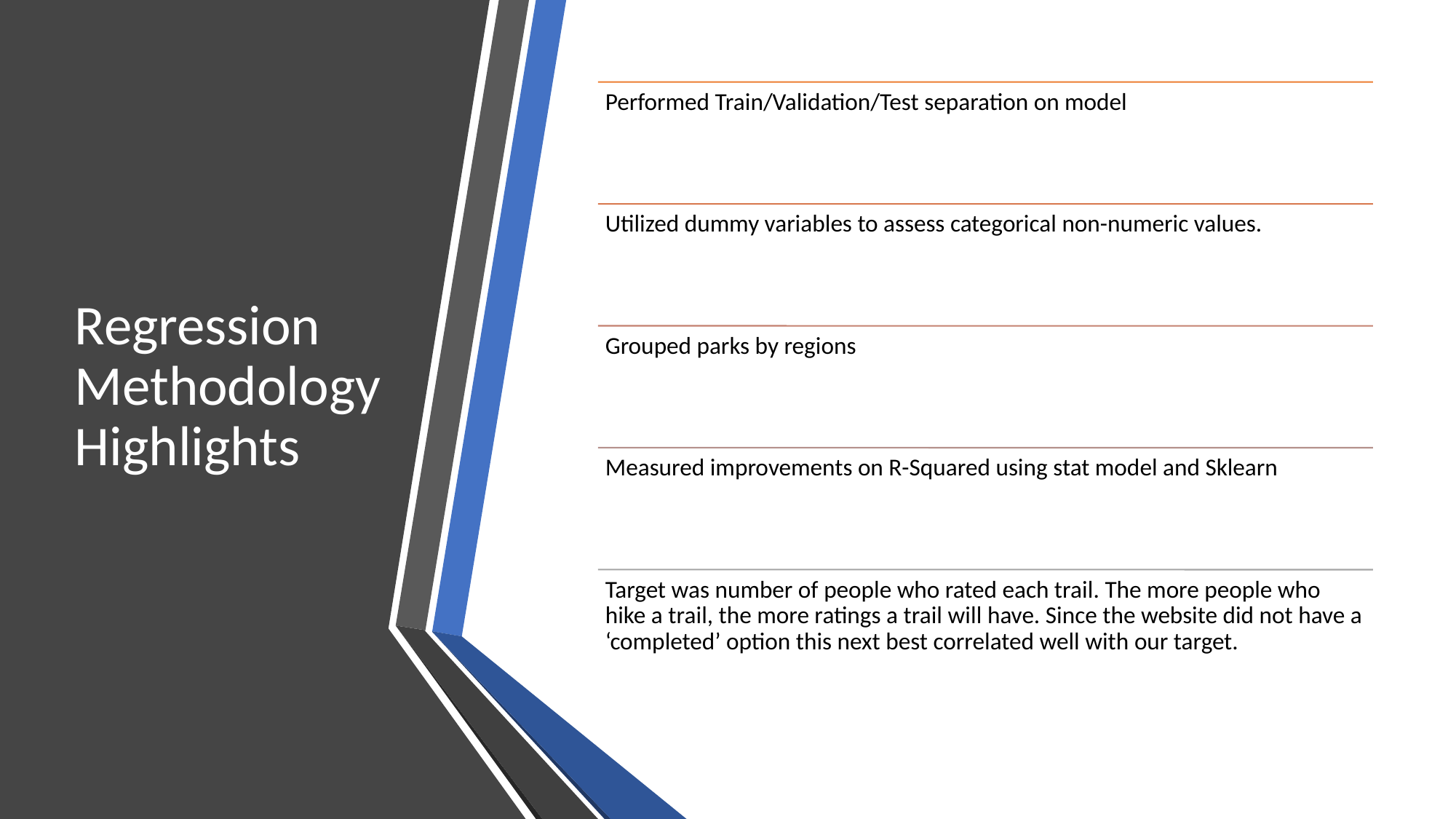

# Regression Methodology Highlights
Performed Train/Validation/Test separation on model
Utilized dummy variables to assess categorical non-numeric values.
Grouped parks by regions
Measured improvements on R-Squared using stat model and Sklearn
Target was number of people who rated each trail. The more people who hike a trail, the more ratings a trail will have. Since the website did not have a ‘completed’ option this next best correlated well with our target.